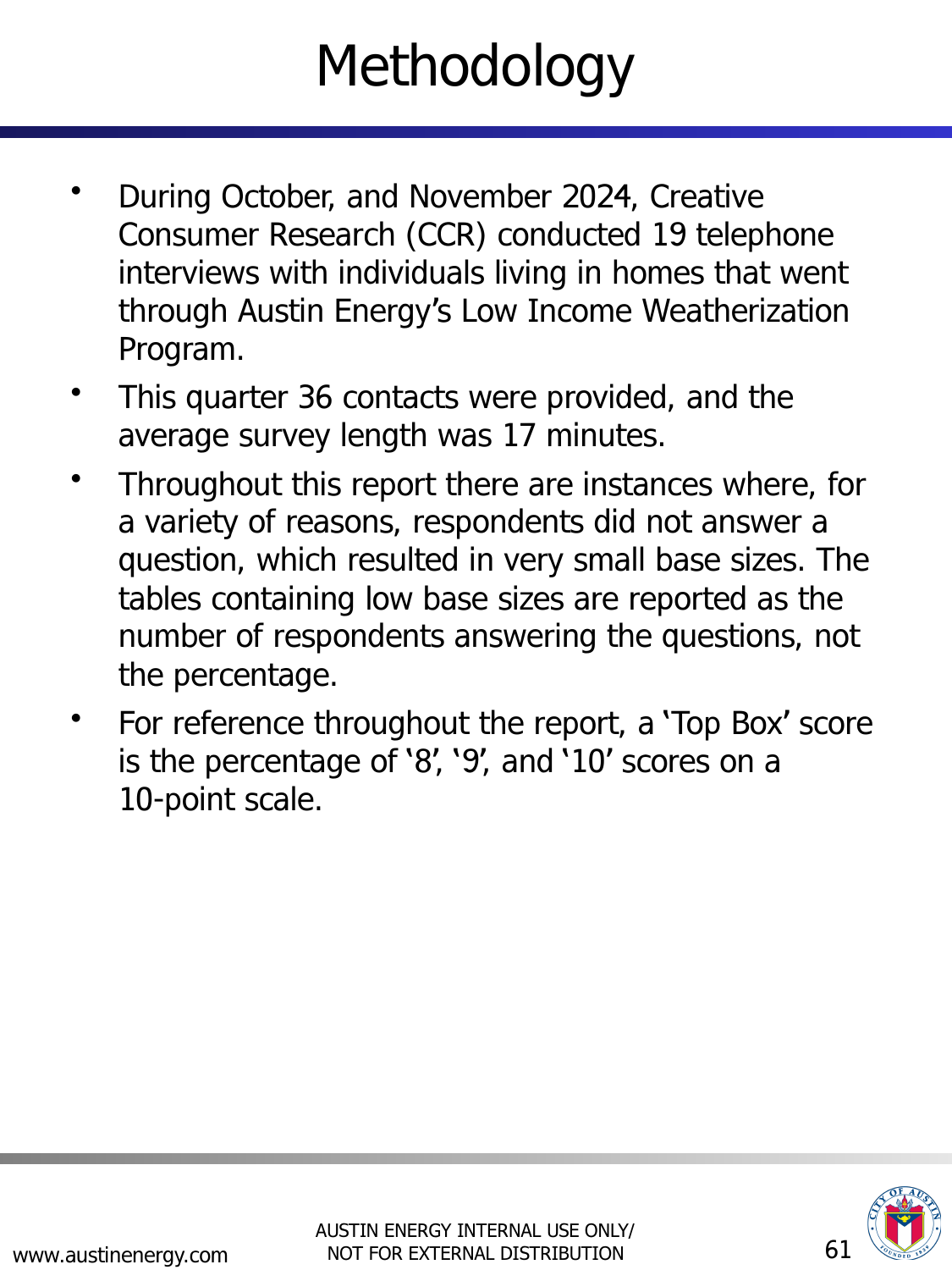

# Methodology
During October, and November 2024, Creative Consumer Research (CCR) conducted 19 telephone interviews with individuals living in homes that went through Austin Energy’s Low Income Weatherization Program.
This quarter 36 contacts were provided, and the average survey length was 17 minutes.
Throughout this report there are instances where, for a variety of reasons, respondents did not answer a question, which resulted in very small base sizes. The tables containing low base sizes are reported as the number of respondents answering the questions, not the percentage.
For reference throughout the report, a ‘Top Box’ score is the percentage of ‘8’, ‘9’, and ‘10’ scores on a
10-point scale.

61